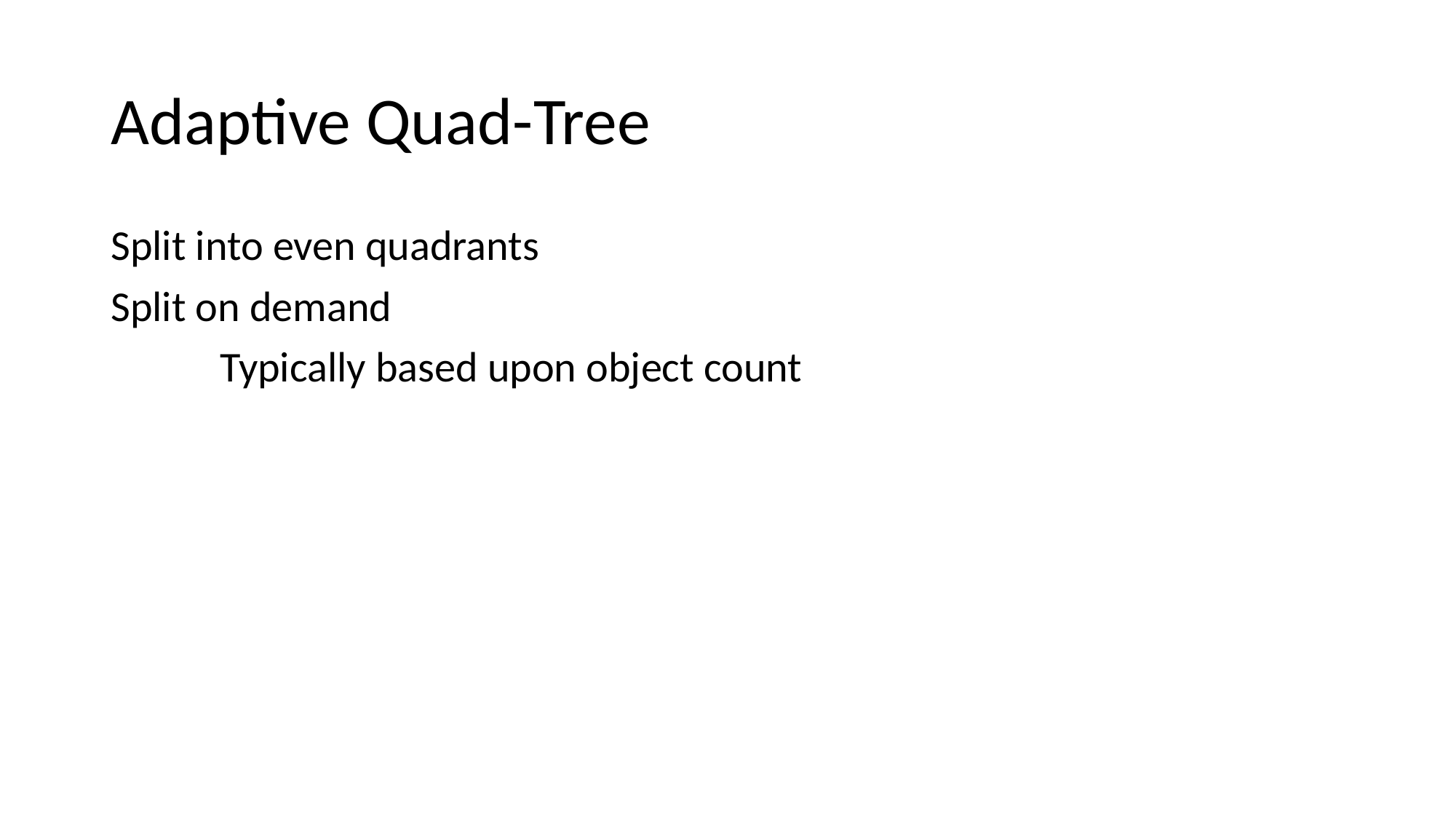

# Adaptive Quad-Tree
Split into even quadrants
Split on demand
	Typically based upon object count